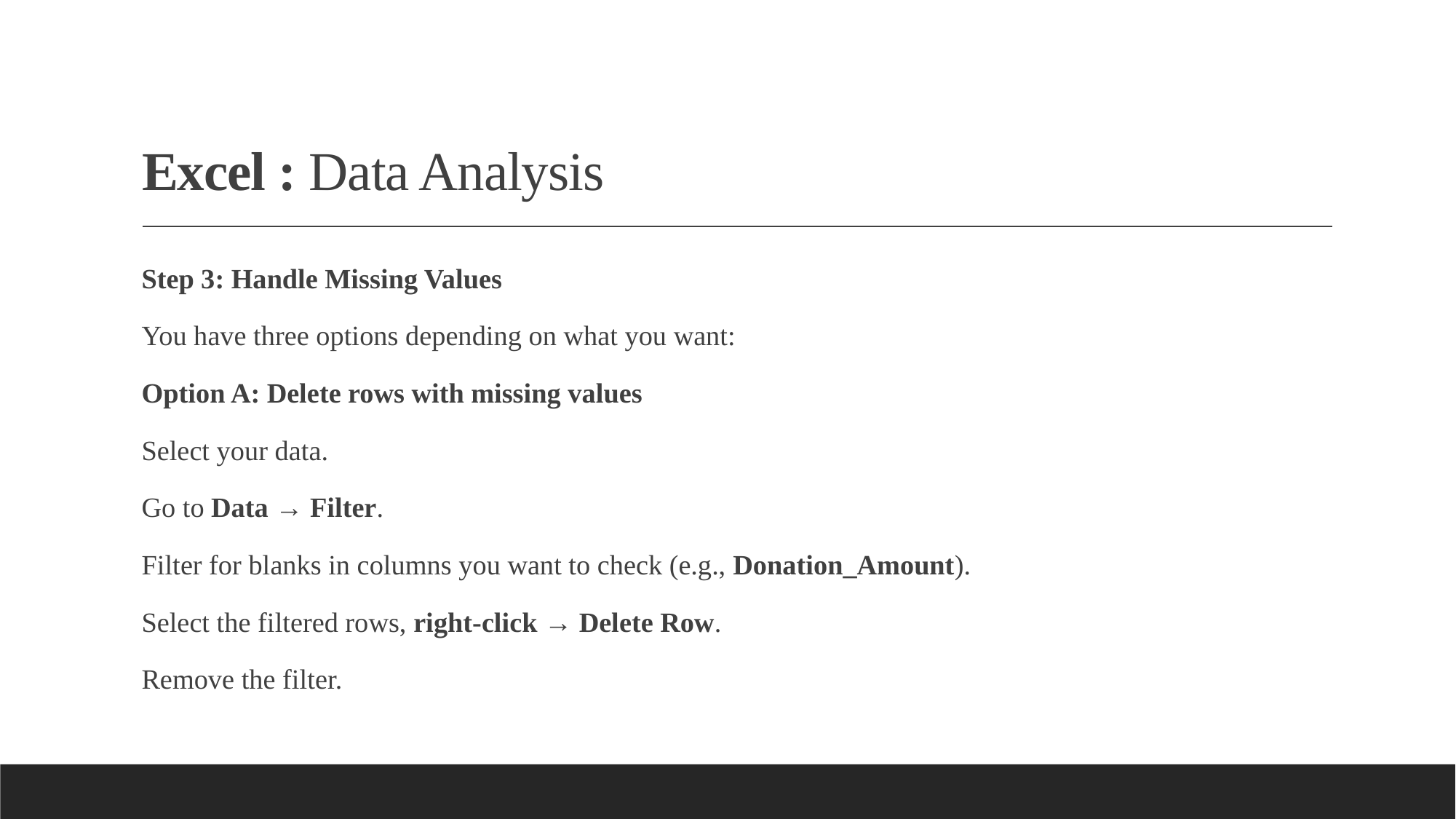

# Excel : Data Analysis
Step 3: Handle Missing Values
You have three options depending on what you want:
Option A: Delete rows with missing values
Select your data.
Go to Data → Filter.
Filter for blanks in columns you want to check (e.g., Donation_Amount).
Select the filtered rows, right-click → Delete Row.
Remove the filter.